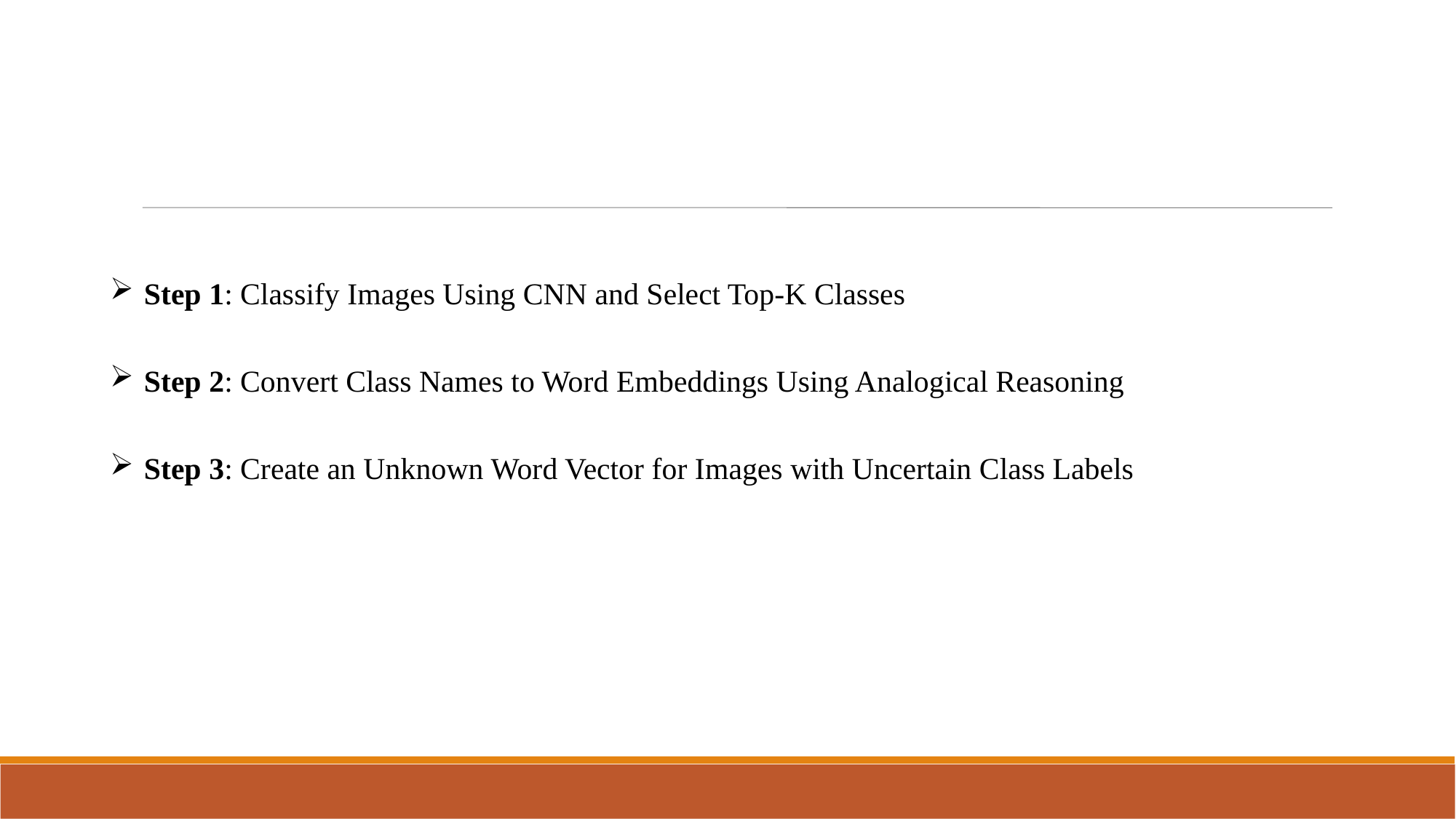

Step 1: Classify Images Using CNN and Select Top-K Classes
Step 2: Convert Class Names to Word Embeddings Using Analogical Reasoning
Step 3: Create an Unknown Word Vector for Images with Uncertain Class Labels